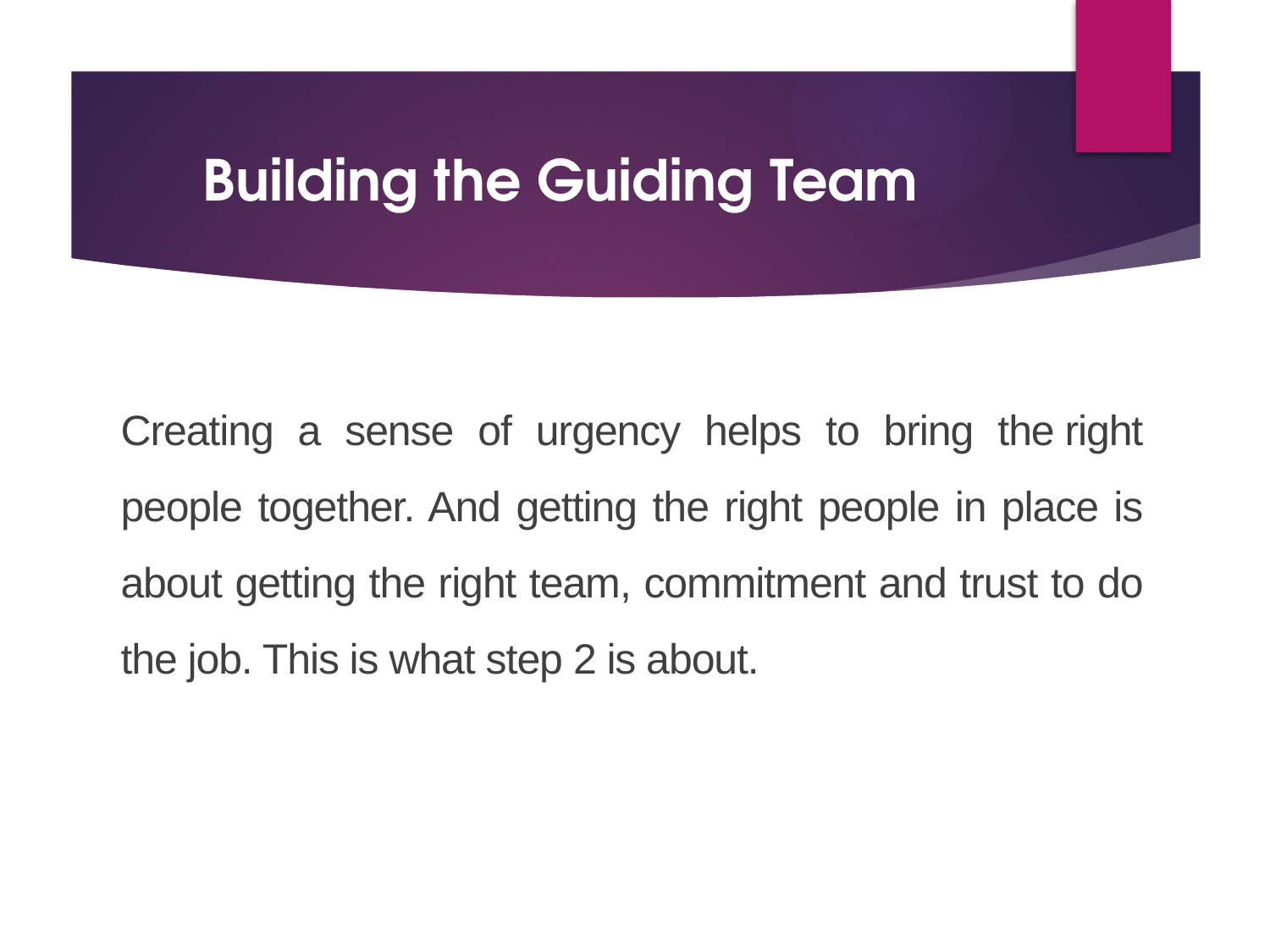

# Building the Guiding Team
Creating a sense of urgency helps to bring the right people together. And getting the right people in place is about getting the right team, commitment and trust to do the job. This is what step 2 is about.